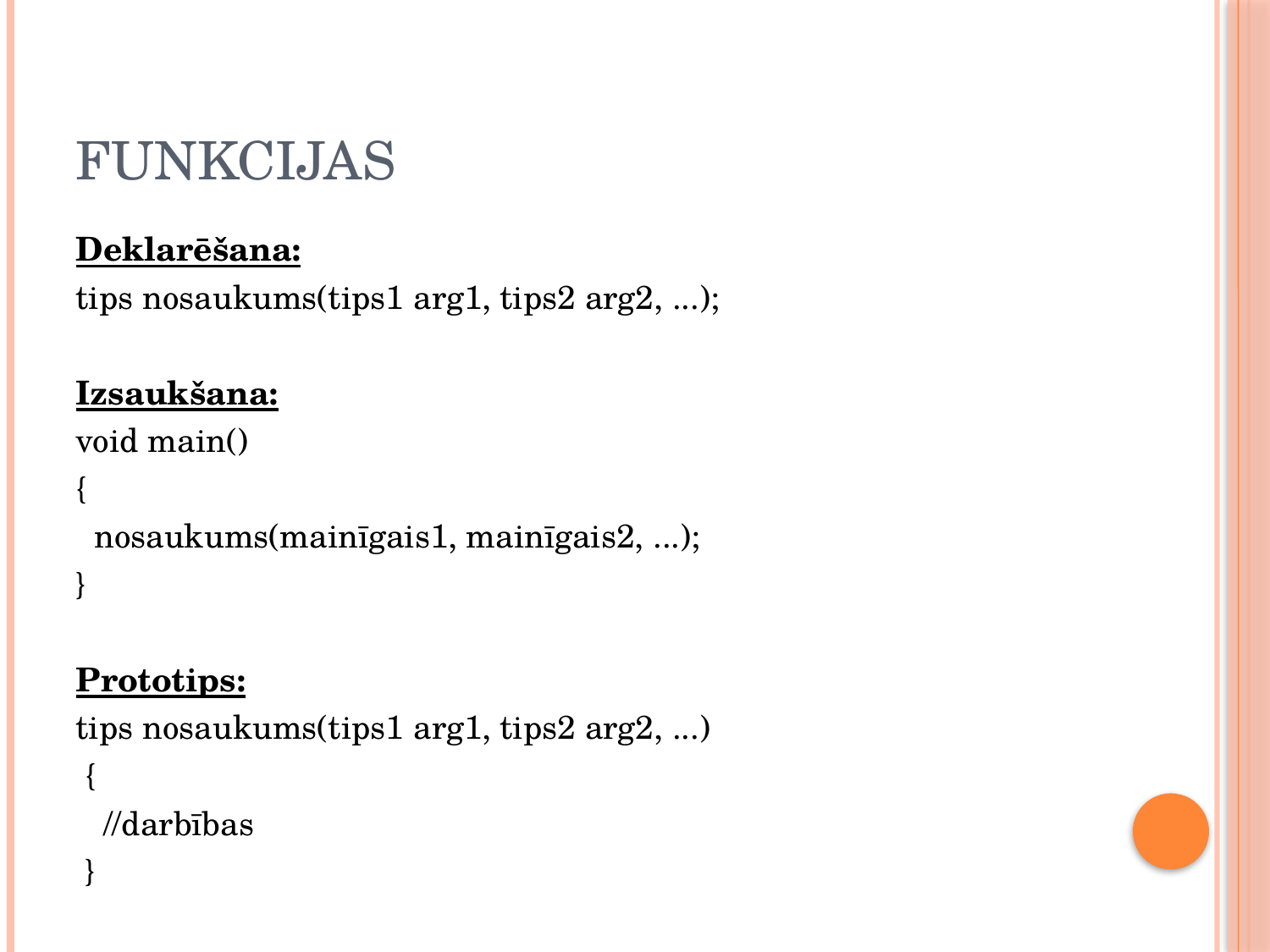

# Funkcijas
Deklarēšana:
tips nosaukums(tips1 arg1, tips2 arg2, ...);

Izsaukšana:
void main()
{
  nosaukums(mainīgais1, mainīgais2, ...);
}

Prototips:
tips nosaukums(tips1 arg1, tips2 arg2, ...)
 {
   //darbības
 }